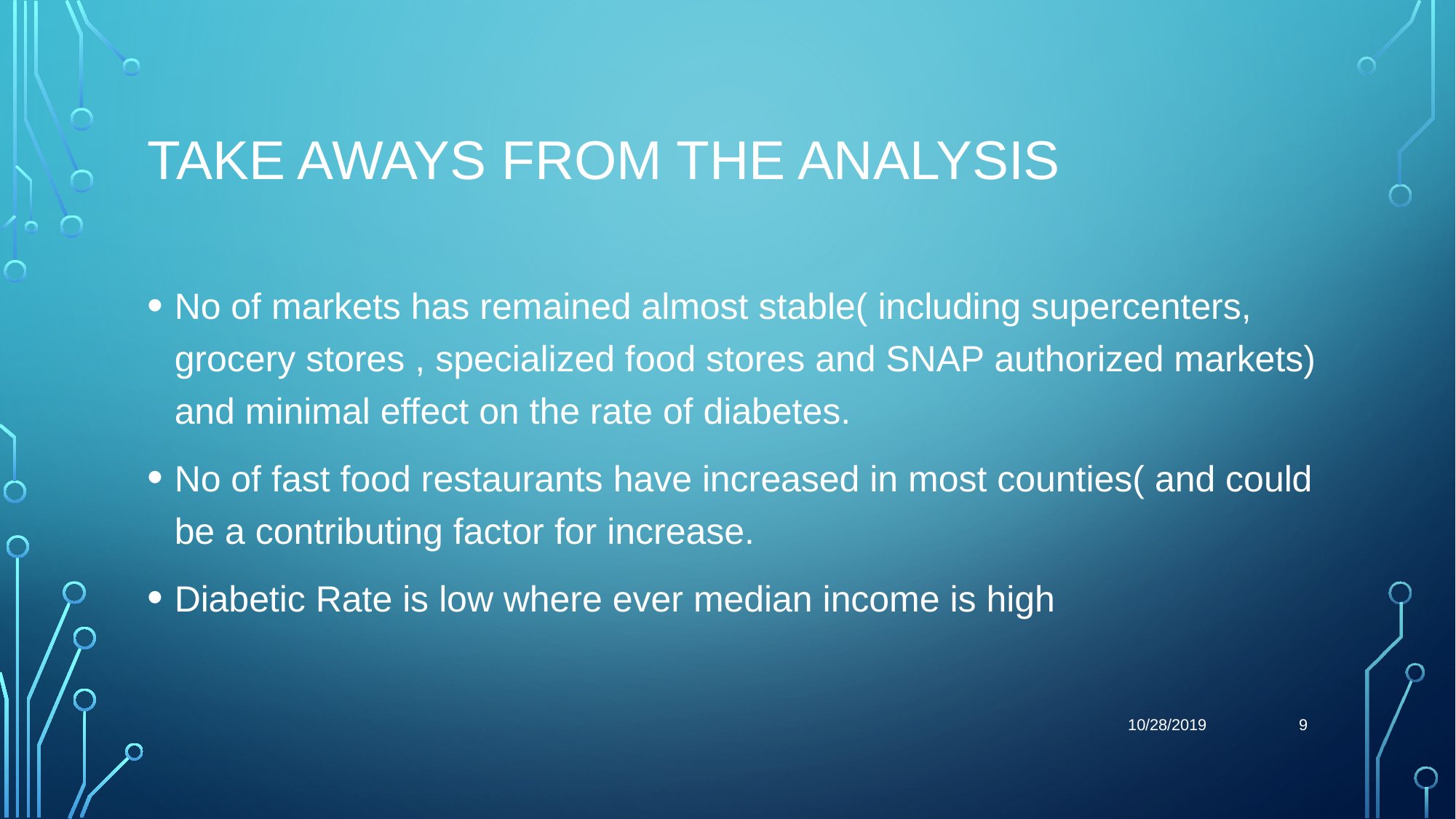

# Take Aways from the Analysis
No of markets has remained almost stable( including supercenters, grocery stores , specialized food stores and SNAP authorized markets) and minimal effect on the rate of diabetes.
No of fast food restaurants have increased in most counties( and could be a contributing factor for increase.
Diabetic Rate is low where ever median income is high

9
10/28/2019